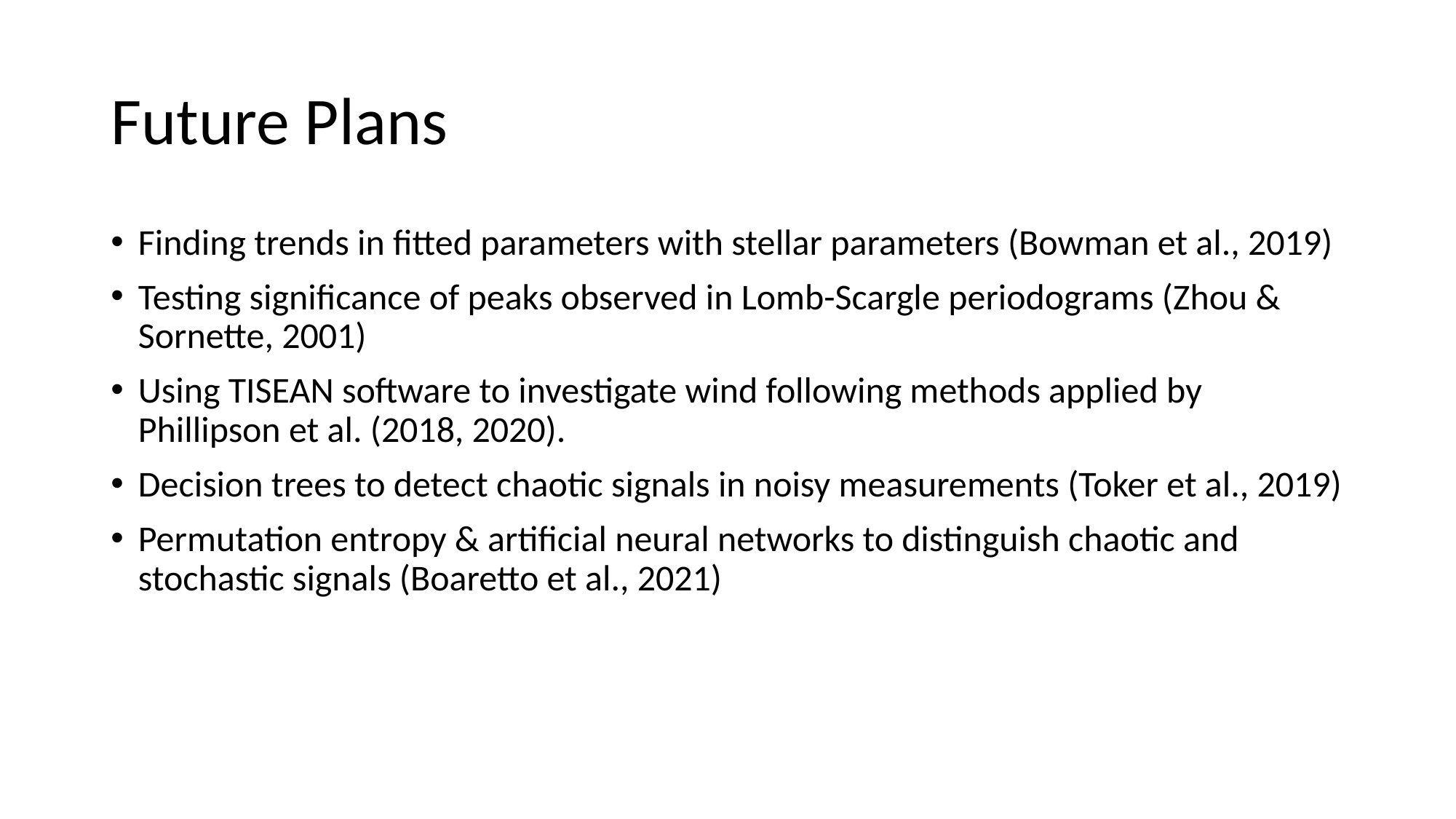

# Future Plans
Finding trends in fitted parameters with stellar parameters (Bowman et al., 2019)
Testing significance of peaks observed in Lomb-Scargle periodograms (Zhou & Sornette, 2001)
Using TISEAN software to investigate wind following methods applied by Phillipson et al. (2018, 2020).
Decision trees to detect chaotic signals in noisy measurements (Toker et al., 2019)
Permutation entropy & artificial neural networks to distinguish chaotic and stochastic signals (Boaretto et al., 2021)